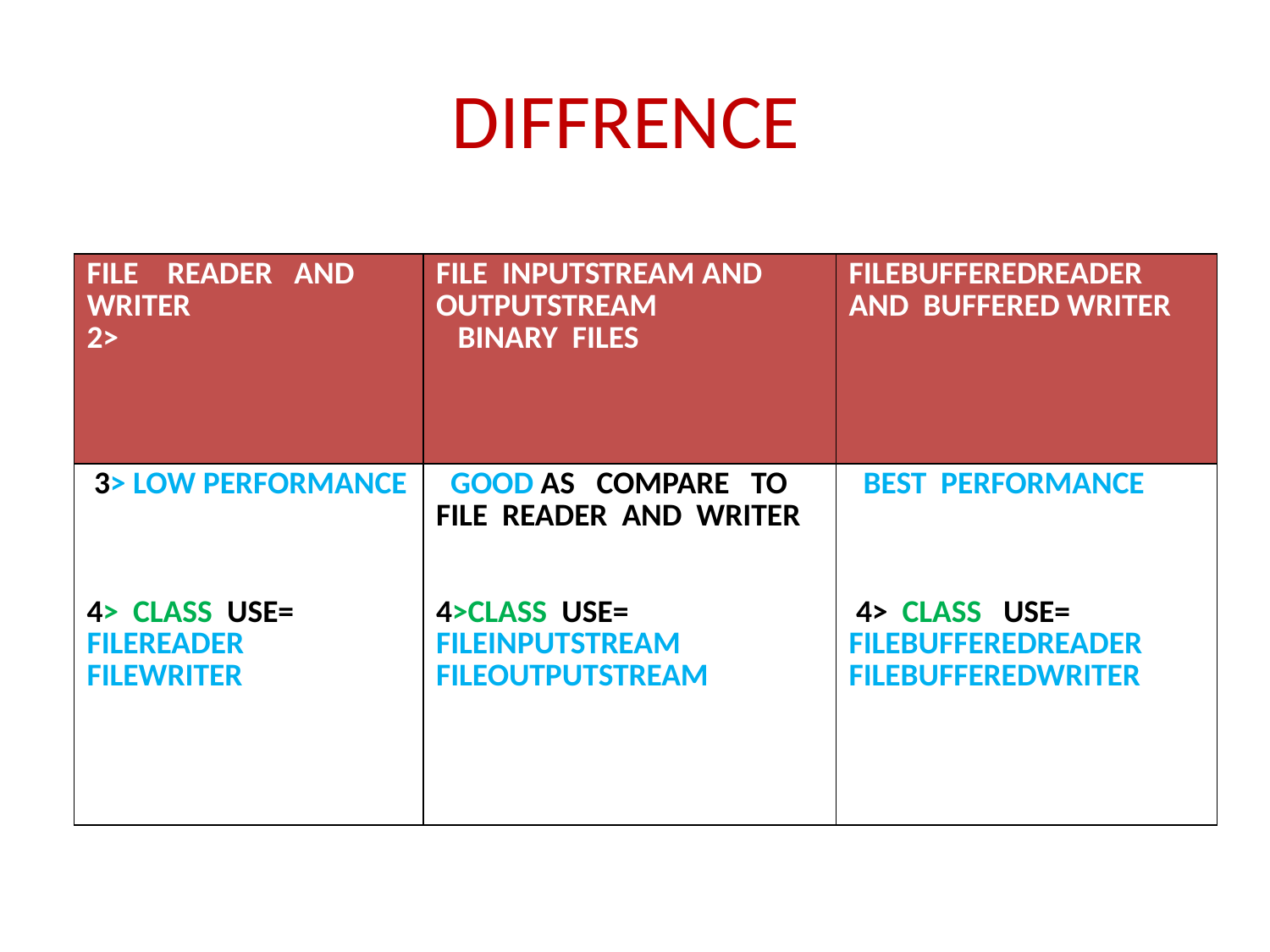

# DIFFRENCE
| FILE READER AND WRITER 2> | FILE INPUTSTREAM AND OUTPUTSTREAM BINARY FILES | FILEBUFFEREDREADER AND BUFFERED WRITER |
| --- | --- | --- |
| 3> LOW PERFORMANCE 4> CLASS USE= FILEREADER FILEWRITER | GOOD AS COMPARE TO FILE READER AND WRITER 4>CLASS USE= FILEINPUTSTREAM FILEOUTPUTSTREAM | BEST PERFORMANCE 4> CLASS USE= FILEBUFFEREDREADER FILEBUFFEREDWRITER |